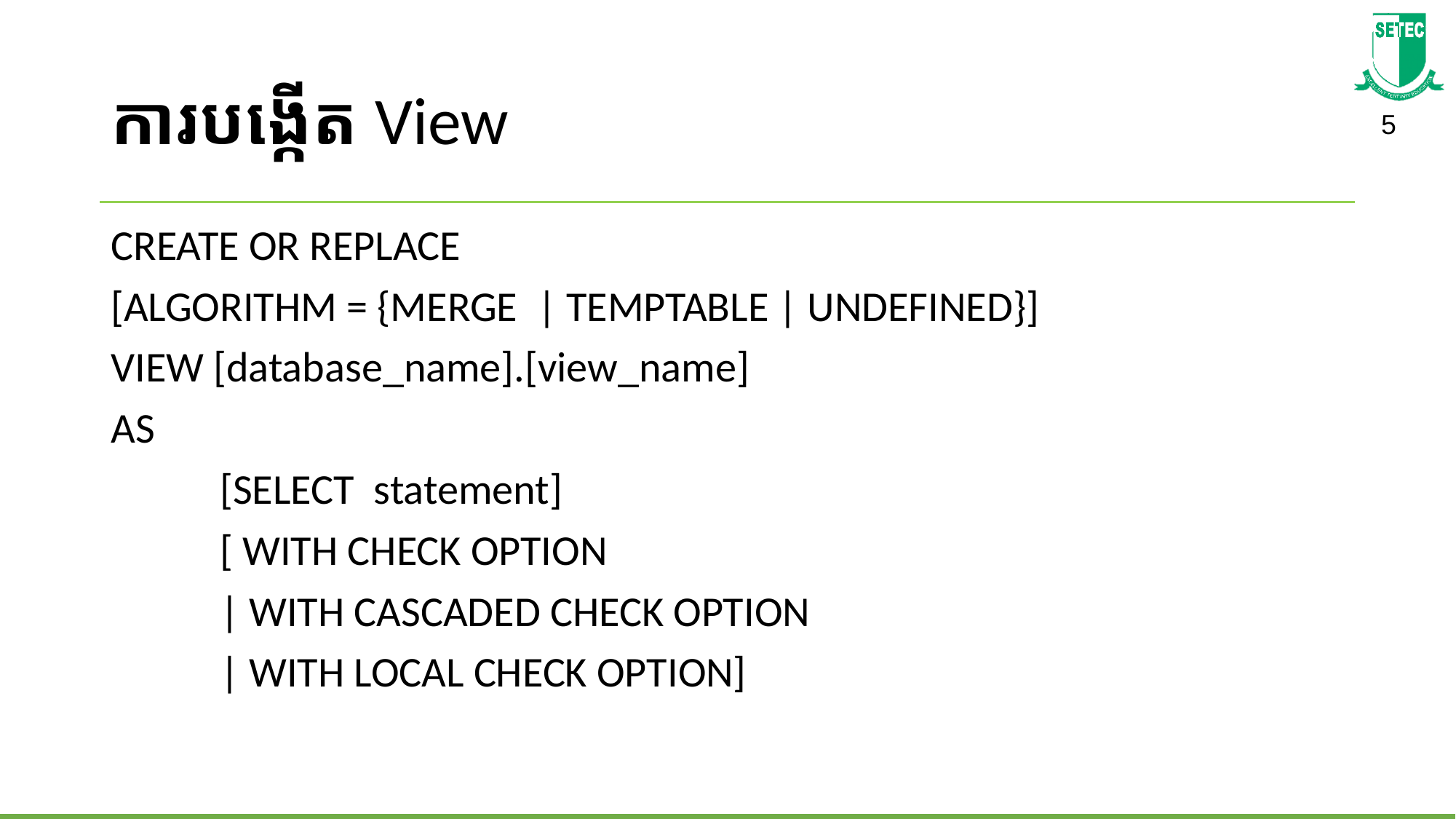

# ការបង្កើត View
CREATE OR REPLACE
[ALGORITHM = {MERGE  | TEMPTABLE | UNDEFINED}]
VIEW [database_name].[view_name]
AS
	[SELECT  statement]
	[ WITH CHECK OPTION
	| WITH CASCADED CHECK OPTION
	| WITH LOCAL CHECK OPTION]